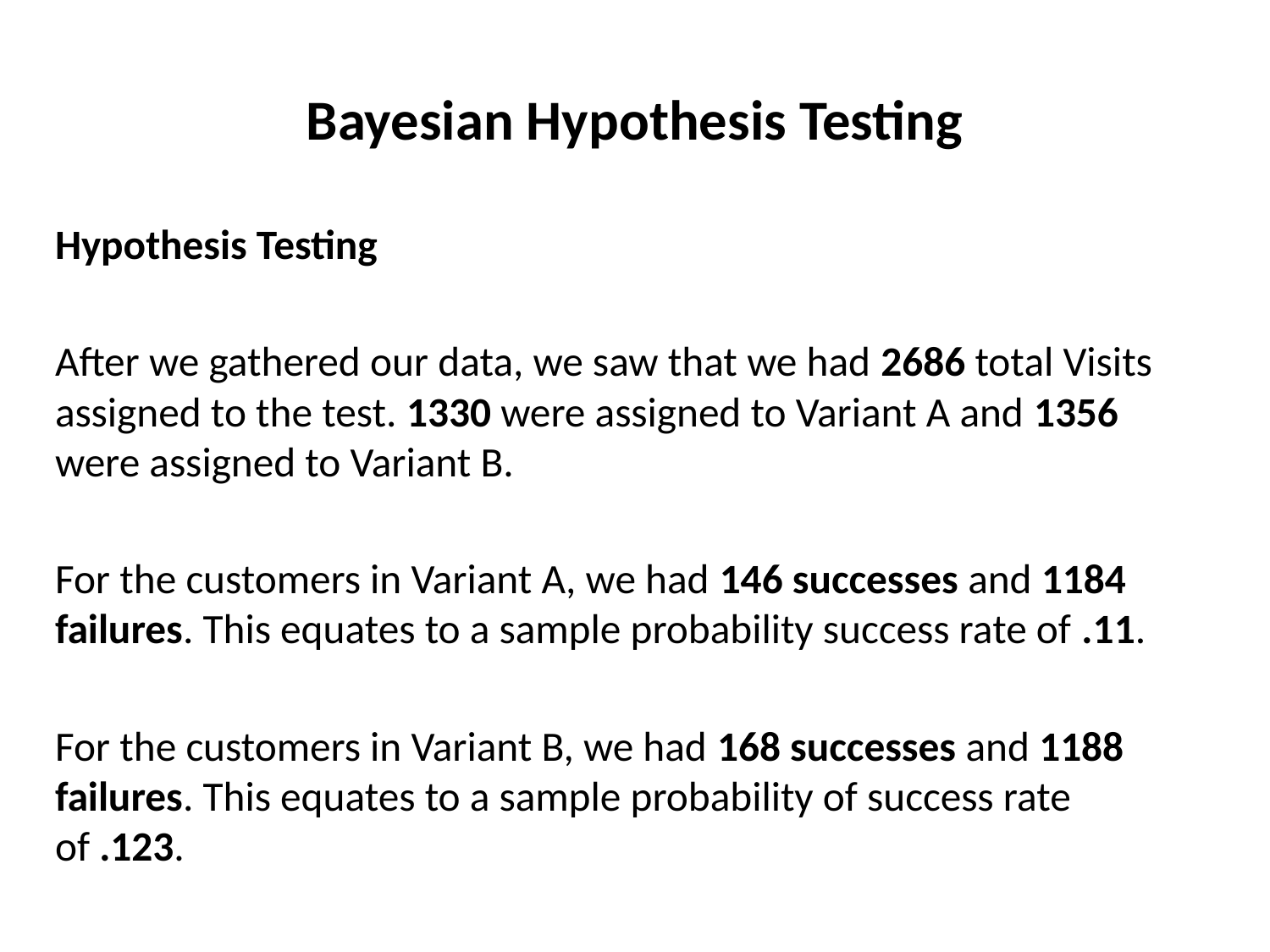

# Bayesian Hypothesis Testing
Hypothesis Testing

After we gathered our data, we saw that we had 2686 total Visits assigned to the test. 1330 were assigned to Variant A and 1356 were assigned to Variant B.

For the customers in Variant A, we had 146 successes and 1184 failures. This equates to a sample probability success rate of .11.

For the customers in Variant B, we had 168 successes and 1188 failures. This equates to a sample probability of success rate of .123.